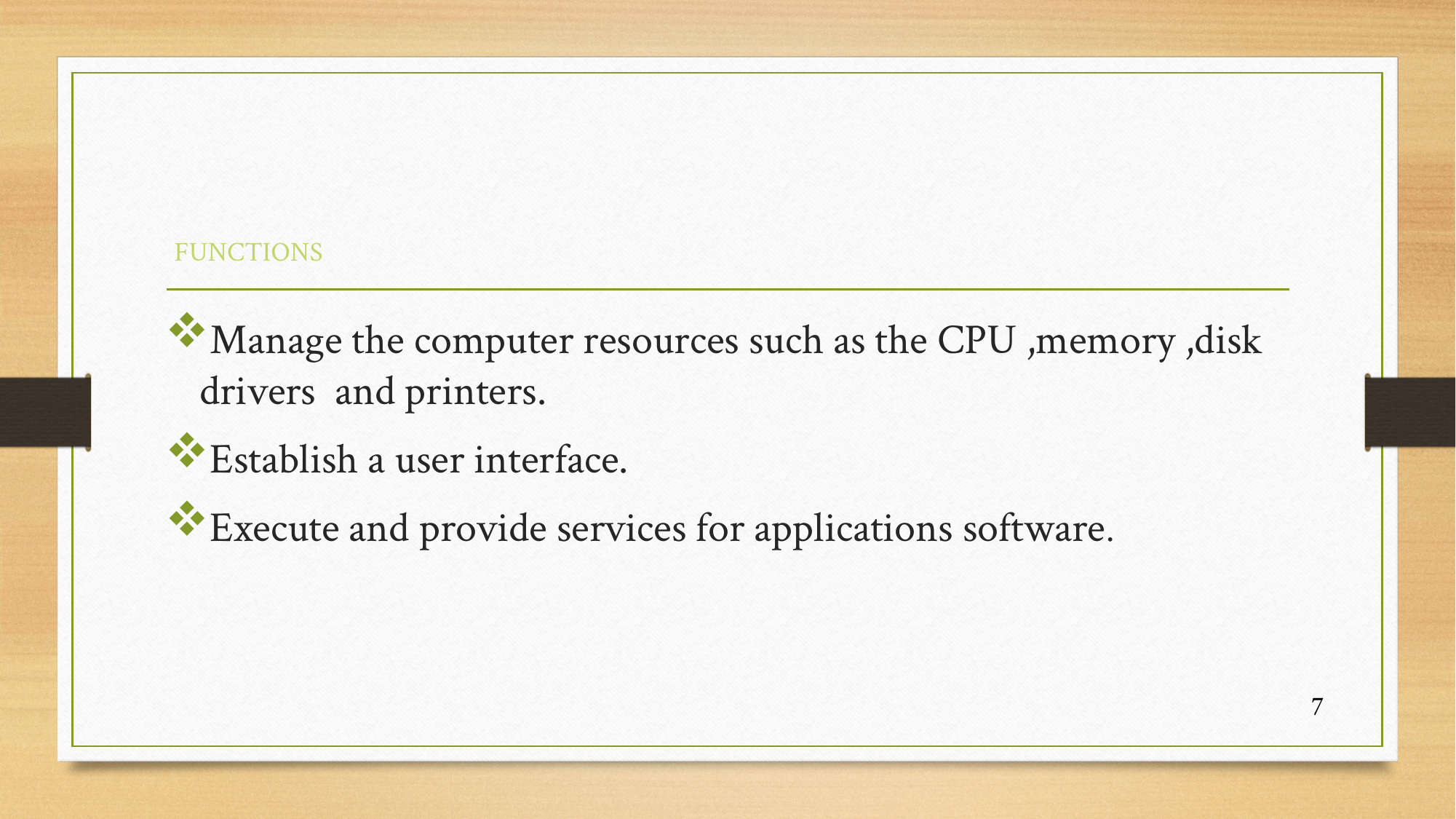

FUNCTIONS
Manage the computer resources such as the CPU ,memory ,disk drivers  and printers.
Establish a user interface.
Execute and provide services for applications software.
7